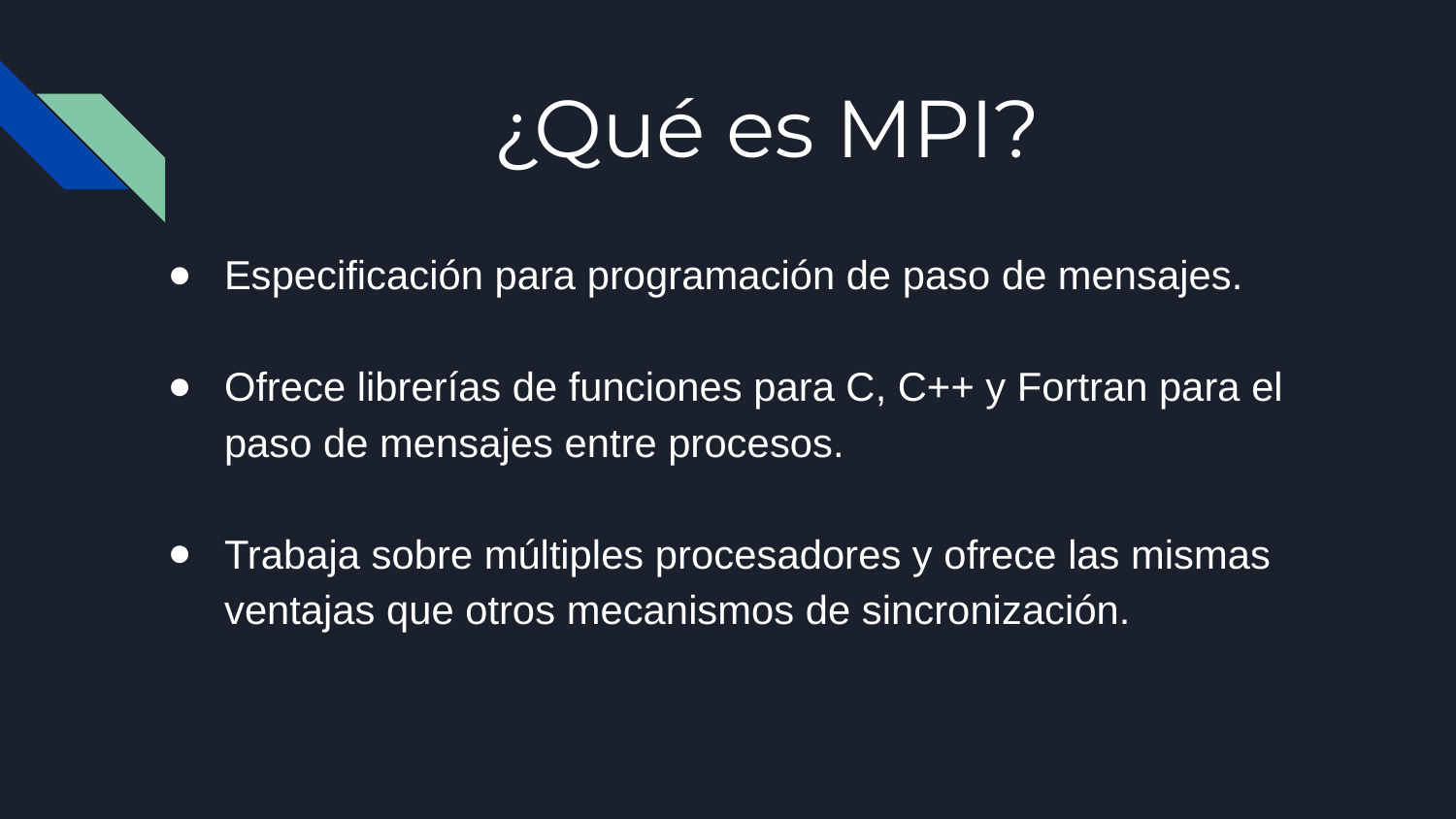

¿Qué es MPI?
Especificación para programación de paso de mensajes.

Ofrece librerías de funciones para C, C++ y Fortran para el paso de mensajes entre procesos.

Trabaja sobre múltiples procesadores y ofrece las mismas ventajas que otros mecanismos de sincronización.